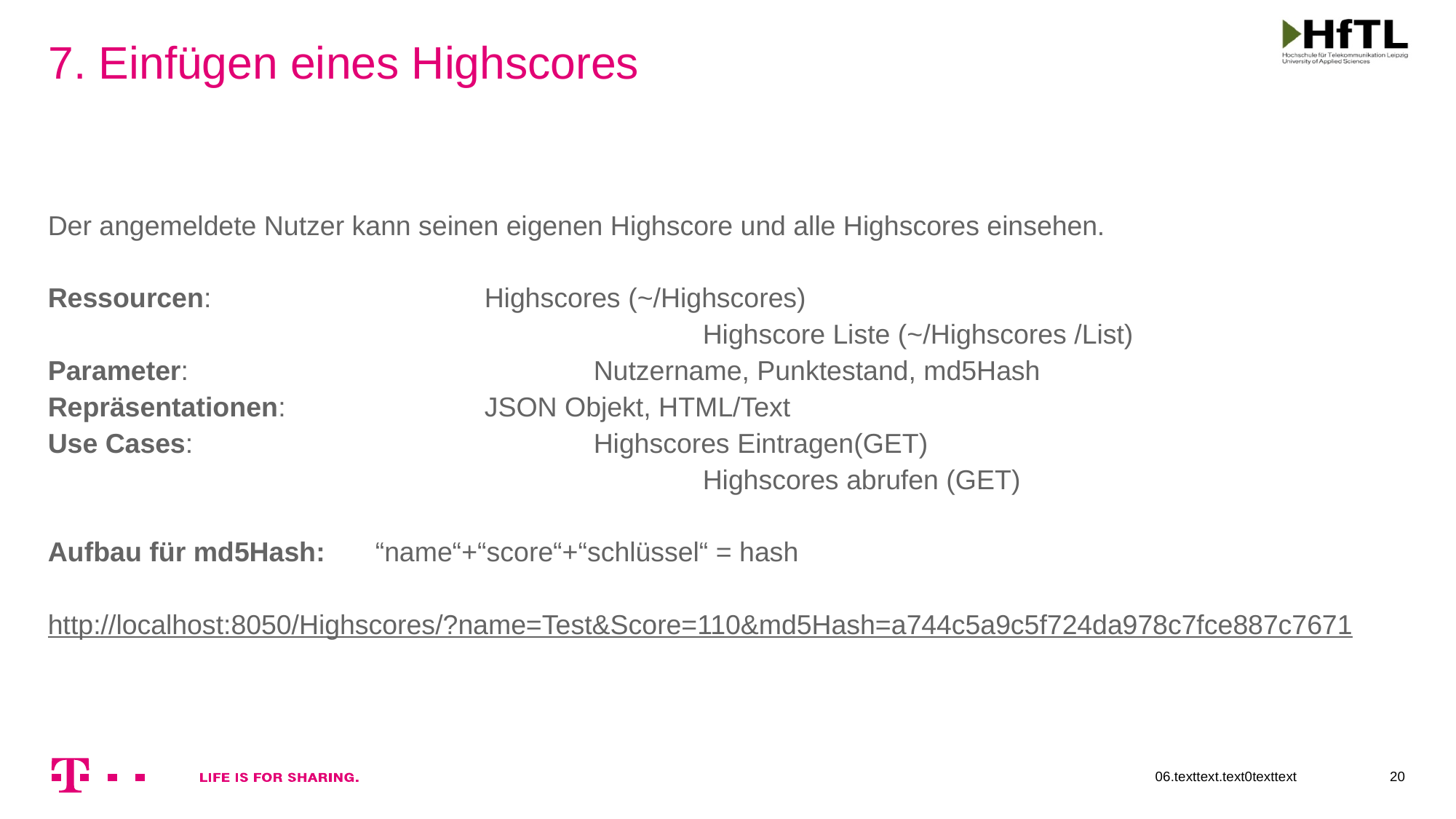

# 7. Einfügen eines Highscores
Der angemeldete Nutzer kann seinen eigenen Highscore und alle Highscores einsehen.

Ressourcen: 			Highscores (~/Highscores)
						Highscore Liste (~/Highscores /List)
Parameter: 				Nutzername, Punktestand, md5Hash
Repräsentationen:		JSON Objekt, HTML/Text
Use Cases:				Highscores Eintragen(GET)
						Highscores abrufen (GET)

Aufbau für md5Hash:	“name“+“score“+“schlüssel“ = hash

http://localhost:8050/Highscores/?name=Test&Score=110&md5Hash=a744c5a9c5f724da978c7fce887c7671